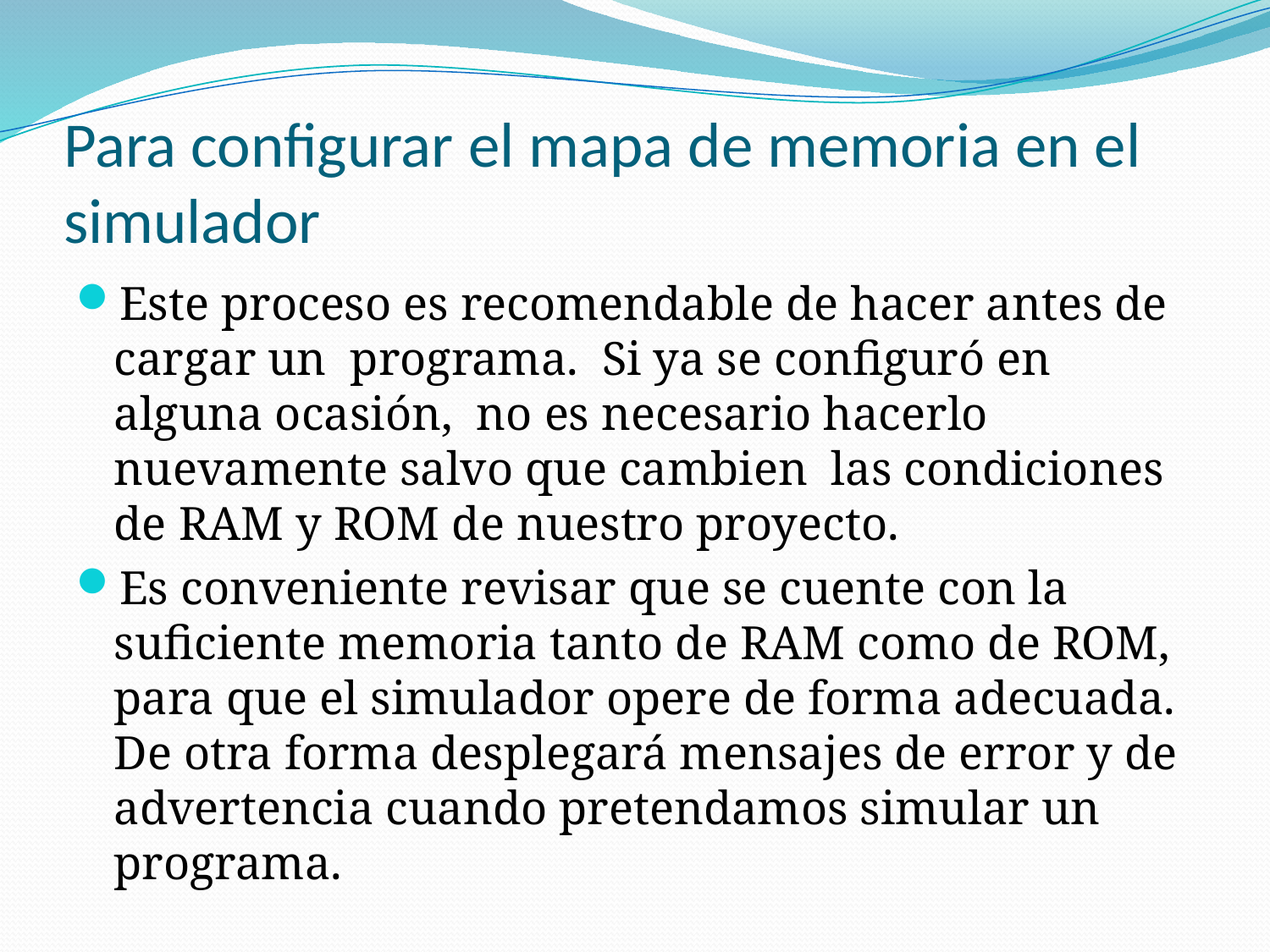

# Para configurar el mapa de memoria en el simulador
Este proceso es recomendable de hacer antes de cargar un  programa.  Si ya se configuró en  alguna ocasión,  no es necesario hacerlo nuevamente salvo que cambien  las condiciones de RAM y ROM de nuestro proyecto.
Es conveniente revisar que se cuente con la suficiente memoria tanto de RAM como de ROM, para que el simulador opere de forma adecuada. De otra forma desplegará mensajes de error y de advertencia cuando pretendamos simular un  programa.